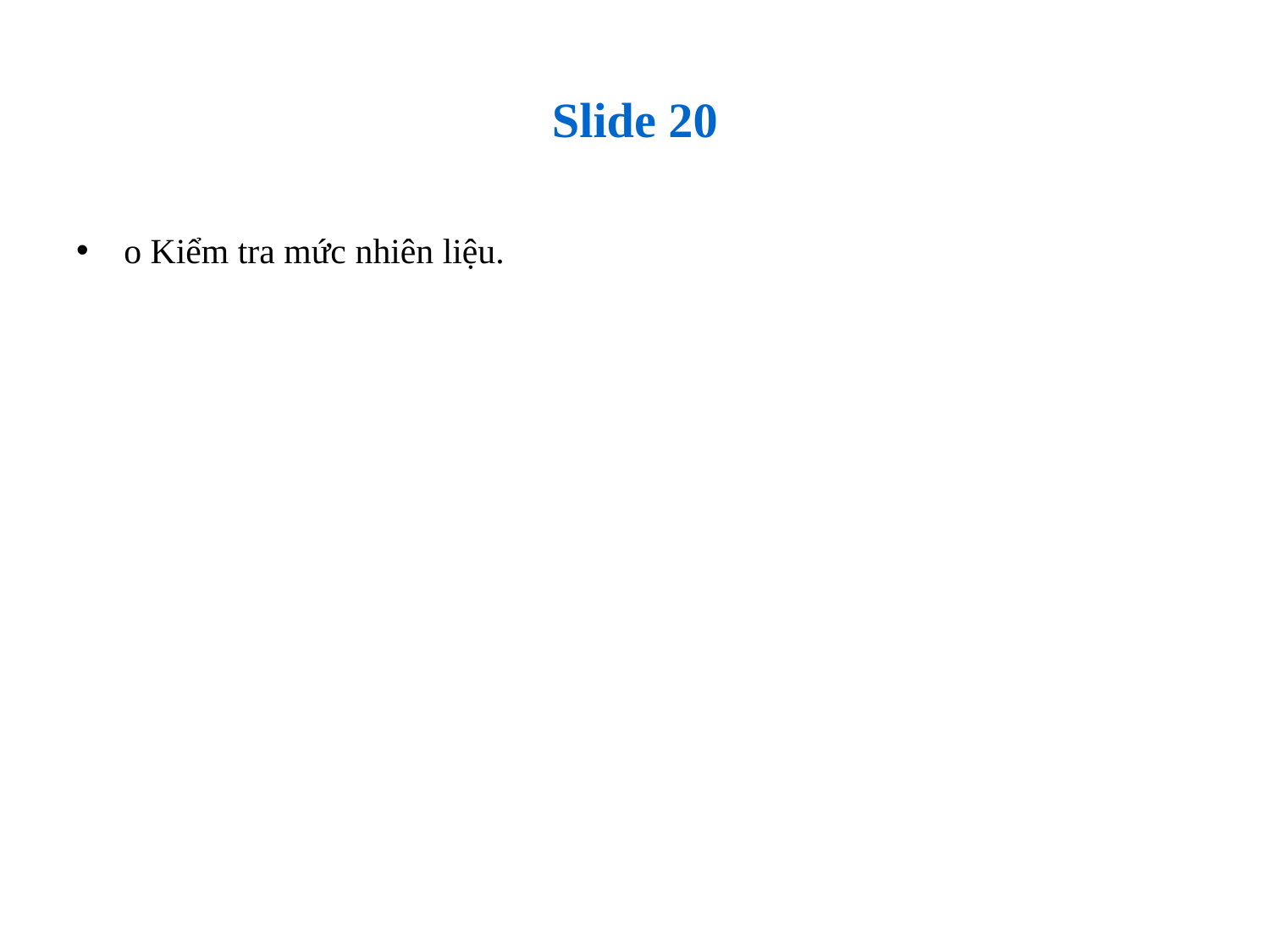

# Slide 20
o Kiểm tra mức nhiên liệu.